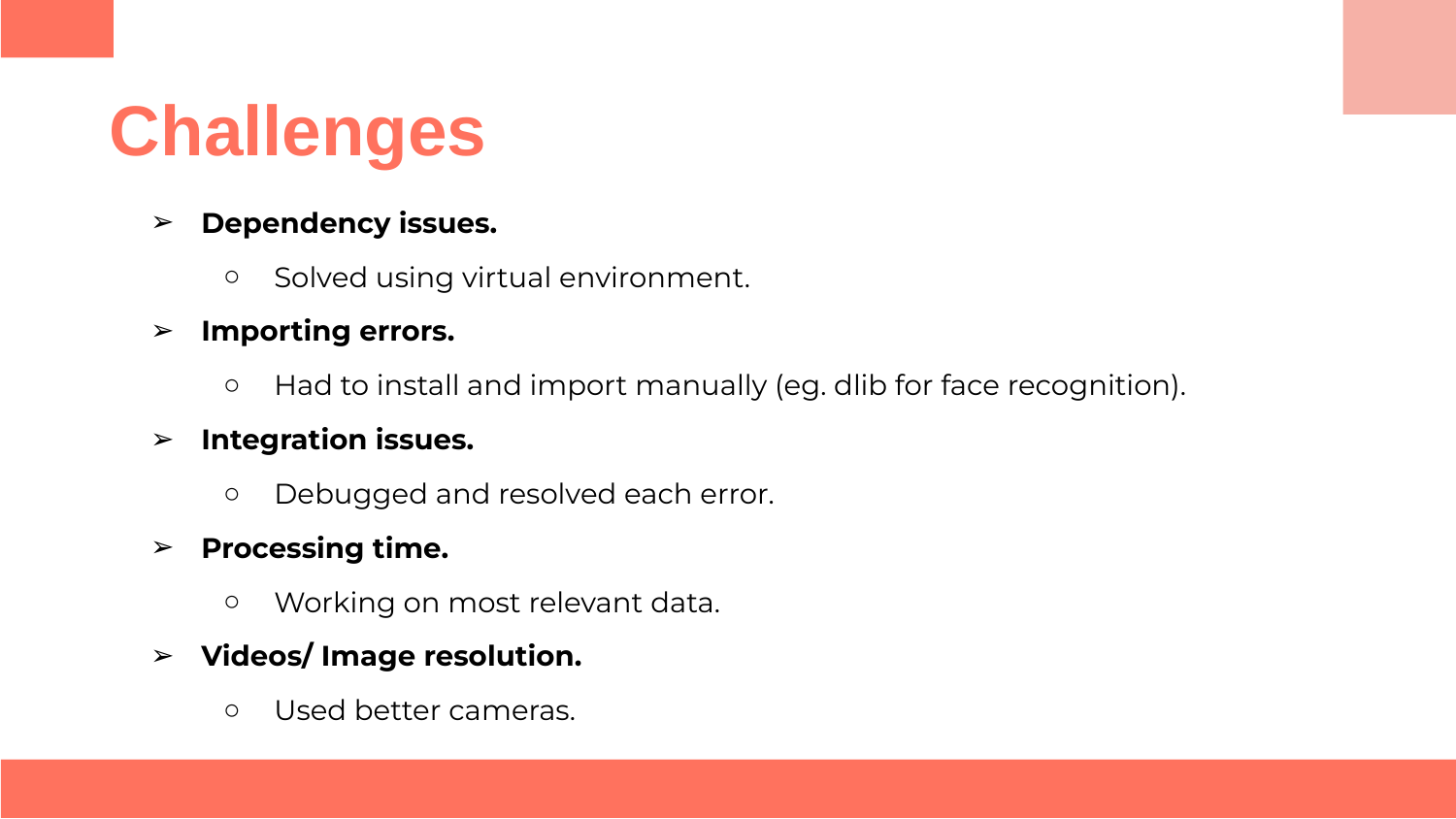

# Challenges
Dependency issues.
Solved using virtual environment.
Importing errors.
Had to install and import manually (eg. dlib for face recognition).
Integration issues.
Debugged and resolved each error.
Processing time.
Working on most relevant data.
Videos/ Image resolution.
Used better cameras.